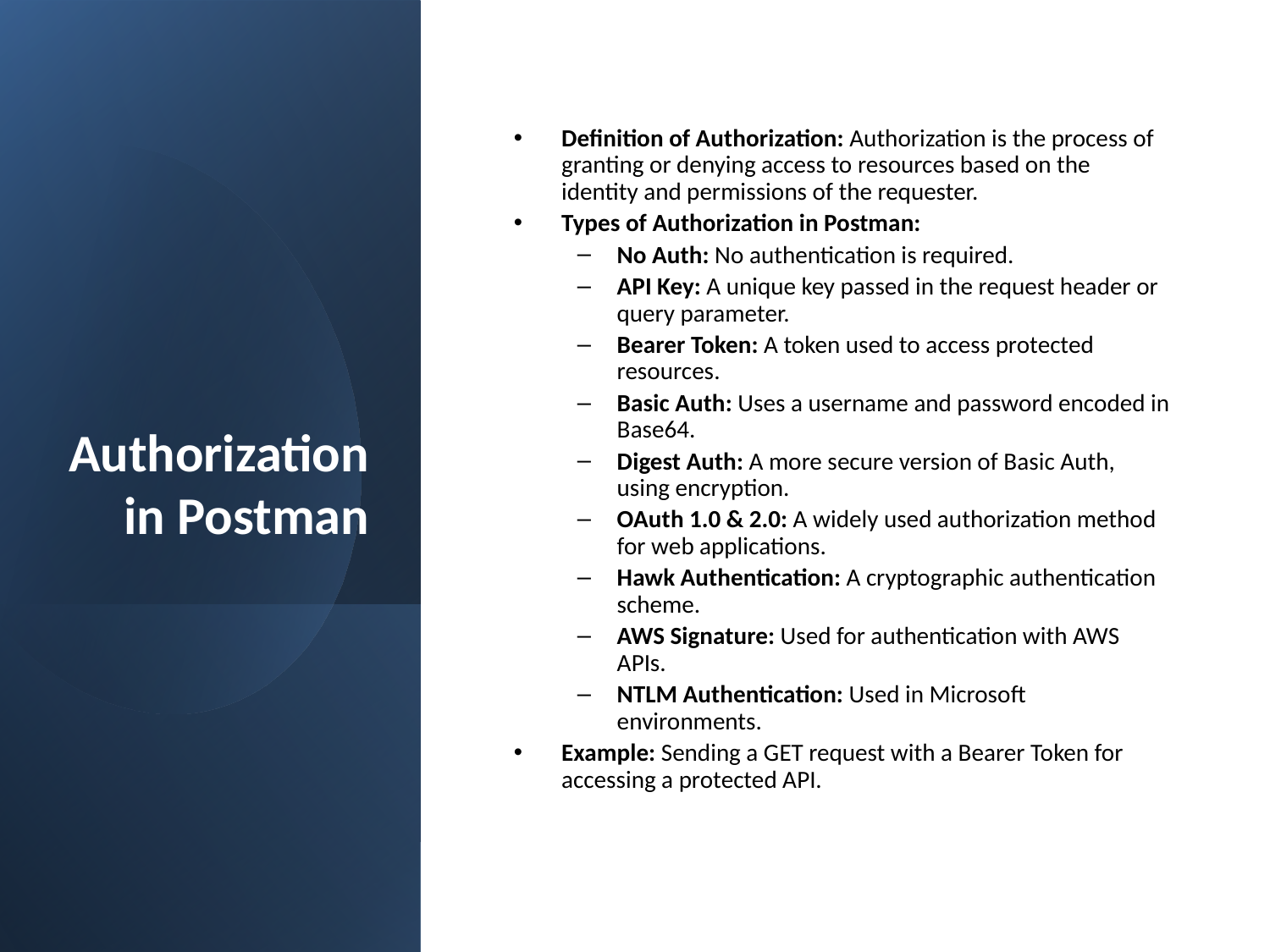

# Authorization in Postman
Definition of Authorization: Authorization is the process of granting or denying access to resources based on the identity and permissions of the requester.
Types of Authorization in Postman:
No Auth: No authentication is required.
API Key: A unique key passed in the request header or query parameter.
Bearer Token: A token used to access protected resources.
Basic Auth: Uses a username and password encoded in Base64.
Digest Auth: A more secure version of Basic Auth, using encryption.
OAuth 1.0 & 2.0: A widely used authorization method for web applications.
Hawk Authentication: A cryptographic authentication scheme.
AWS Signature: Used for authentication with AWS APIs.
NTLM Authentication: Used in Microsoft environments.
Example: Sending a GET request with a Bearer Token for accessing a protected API.